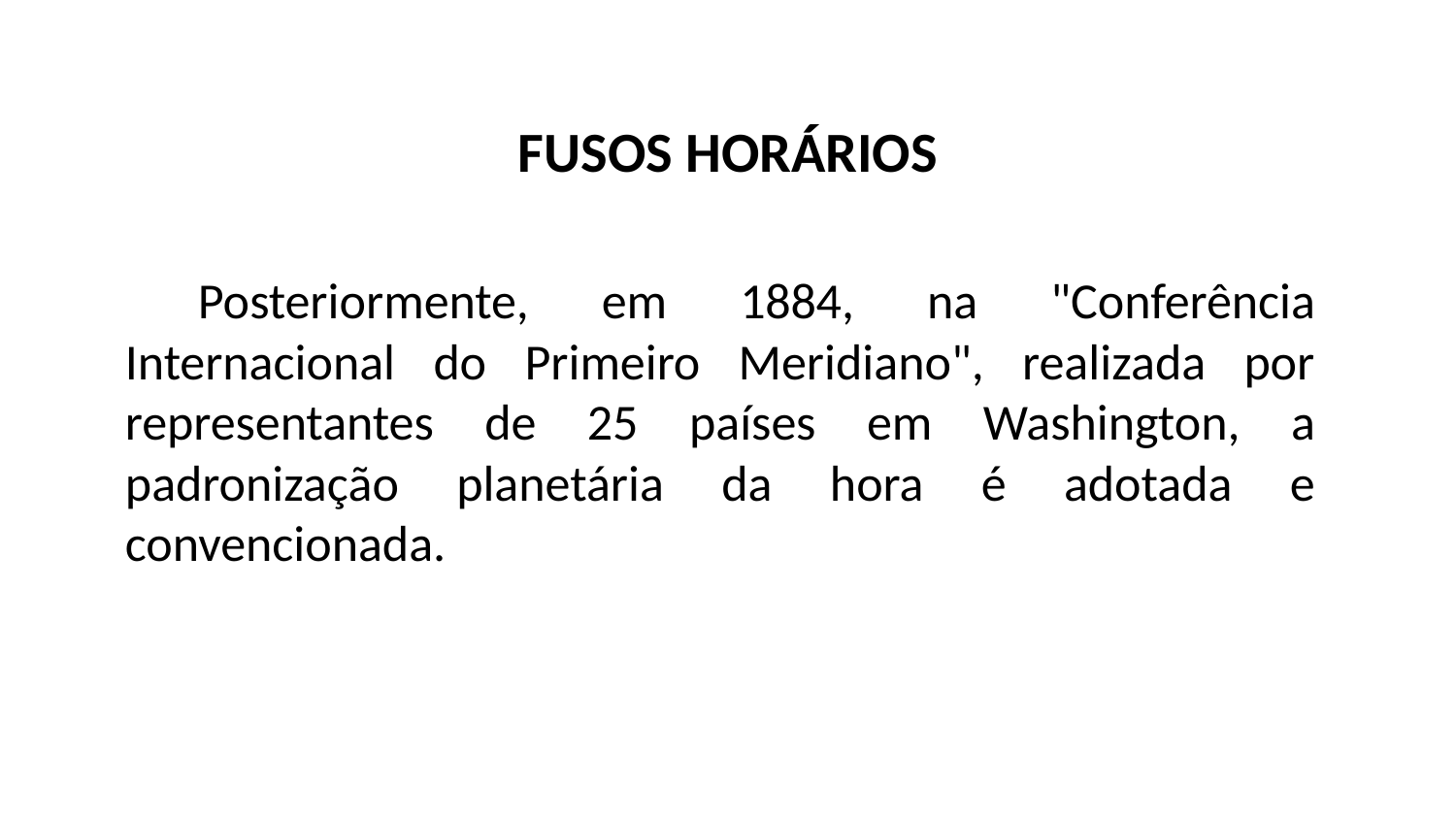

FUSOS HORÁRIOS
Posteriormente, em 1884, na "Conferência Internacional do Primeiro Meridiano", realizada por representantes de 25 países em Washington, a padronização planetária da hora é adotada e convencionada.